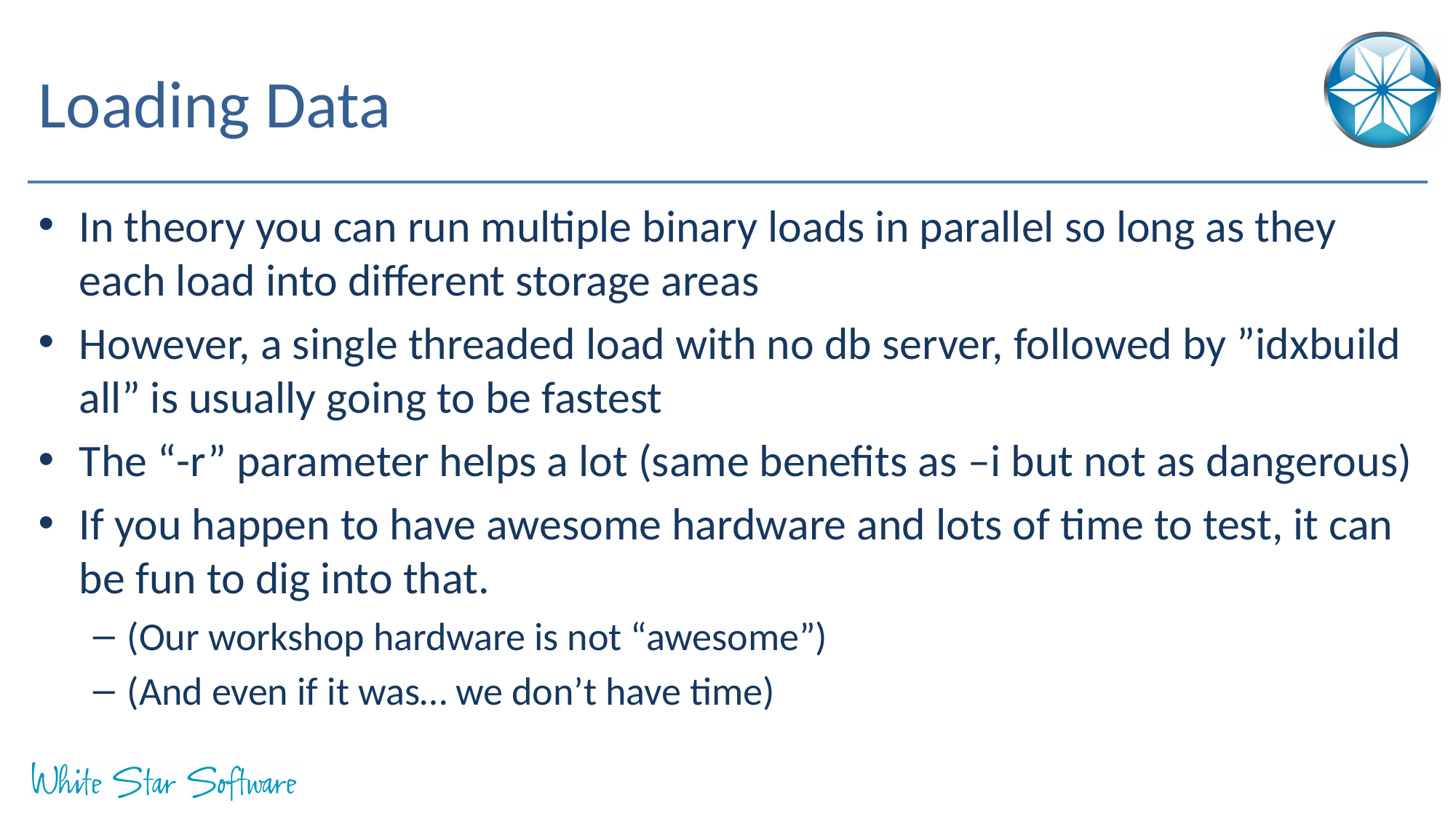

# Loading Data
In theory you can run multiple binary loads in parallel so long as they each load into different storage areas
However, a single threaded load with no db server, followed by ”idxbuild all” is usually going to be fastest
The “-r” parameter helps a lot (same benefits as –i but not as dangerous)
If you happen to have awesome hardware and lots of time to test, it can be fun to dig into that.
(Our workshop hardware is not “awesome”)
(And even if it was… we don’t have time)